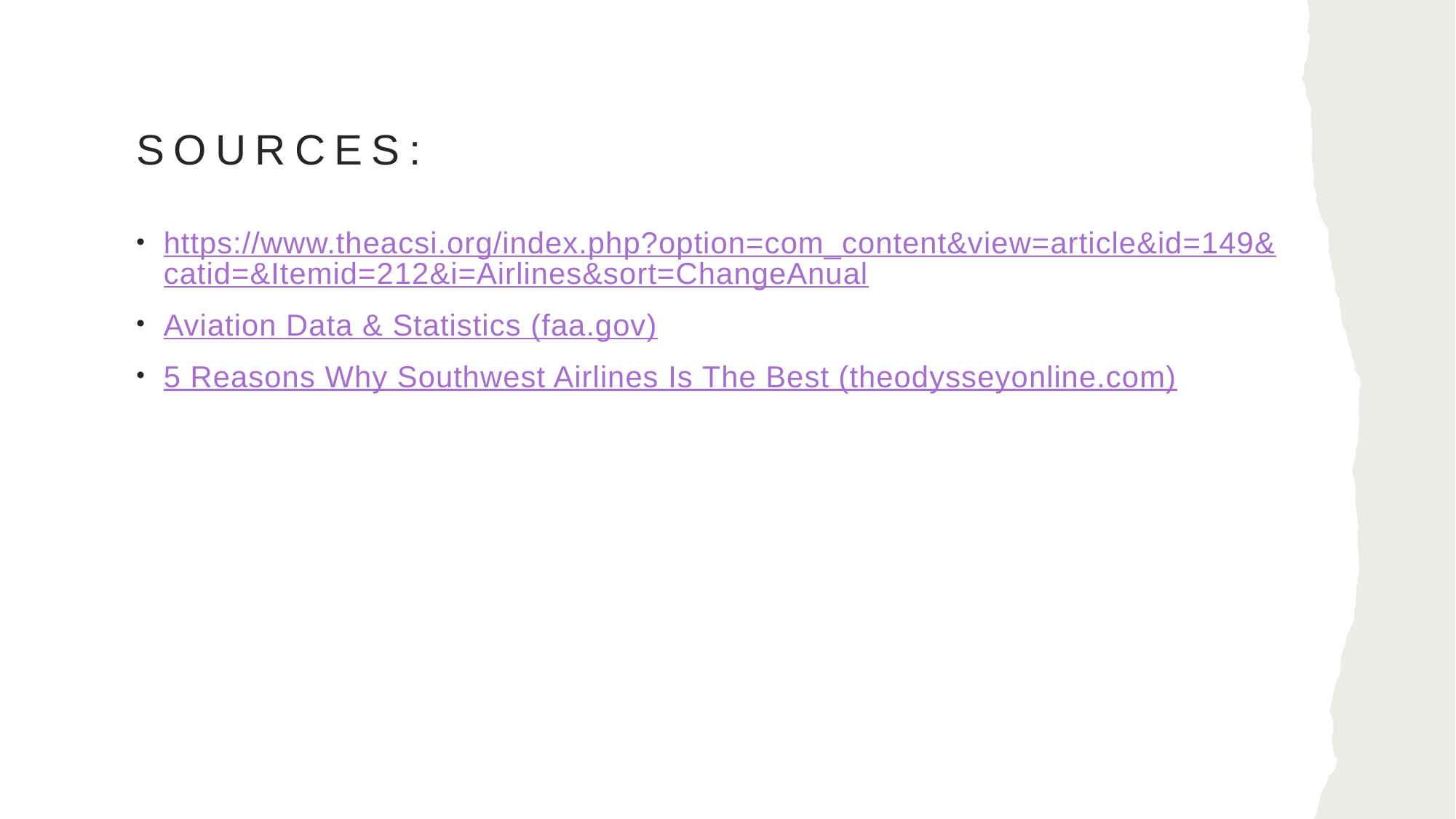

# Sources:
https://www.theacsi.org/index.php?option=com_content&view=article&id=149&catid=&Itemid=212&i=Airlines&sort=ChangeAnual
Aviation Data & Statistics (faa.gov)
5 Reasons Why Southwest Airlines Is The Best (theodysseyonline.com)